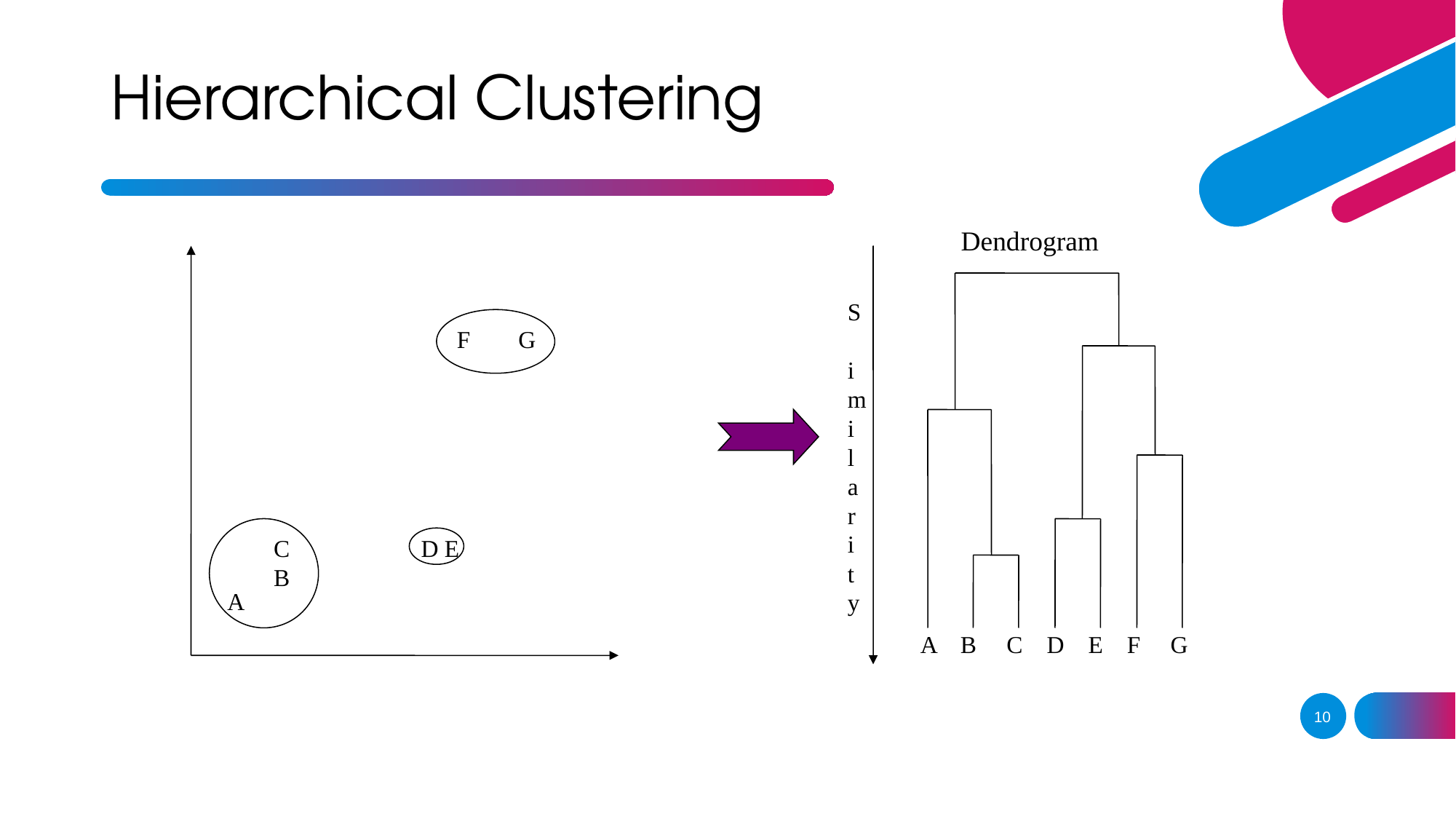

# Hierarchical Clustering
Dendrogram

S imilarity

F        G

D E
C
B

A
A    B     C    D    E    F     G

10